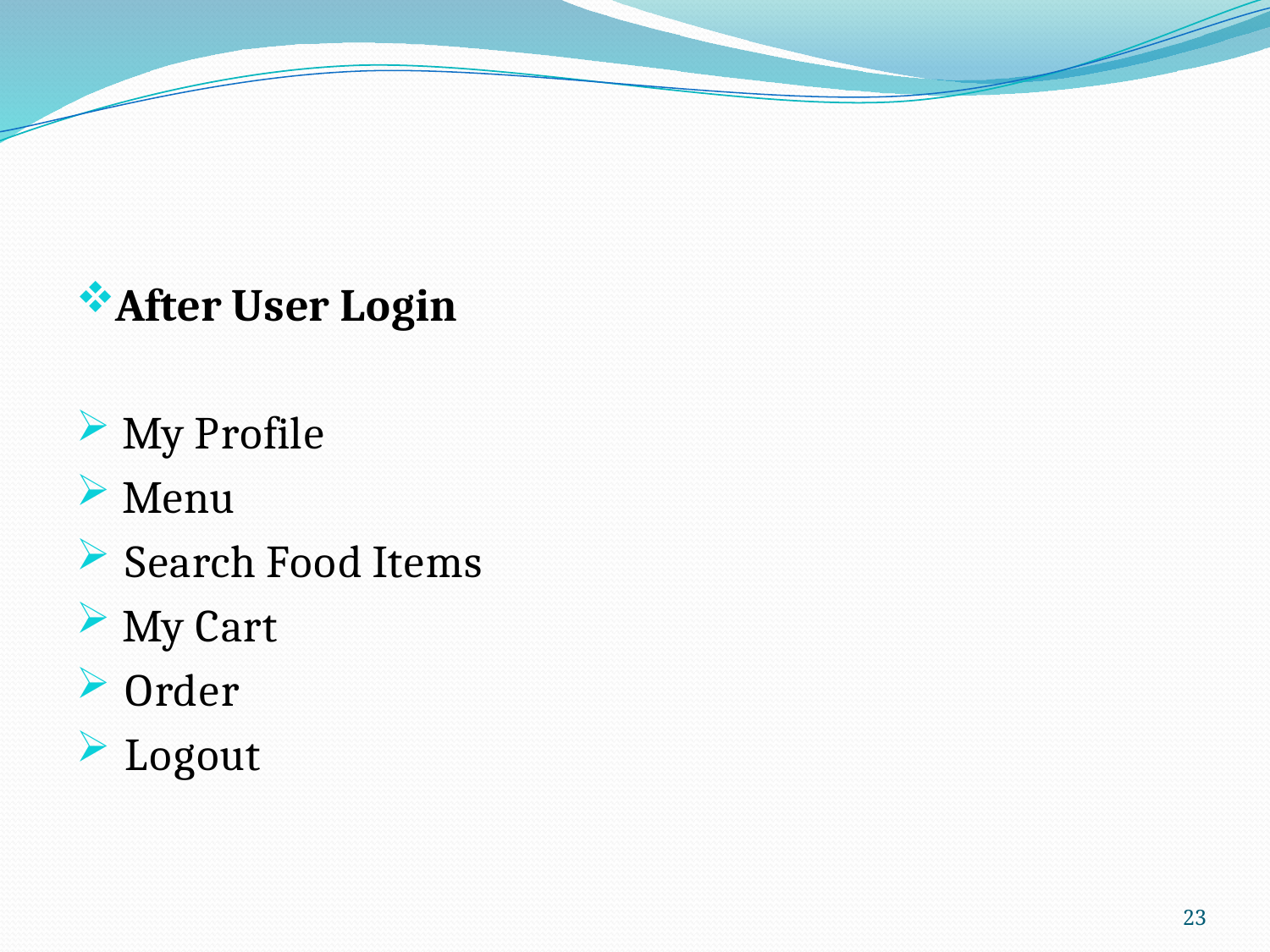

After User Login

 My Profile
 Menu
 Search Food Items
 My Cart
 Order
 Logout
23